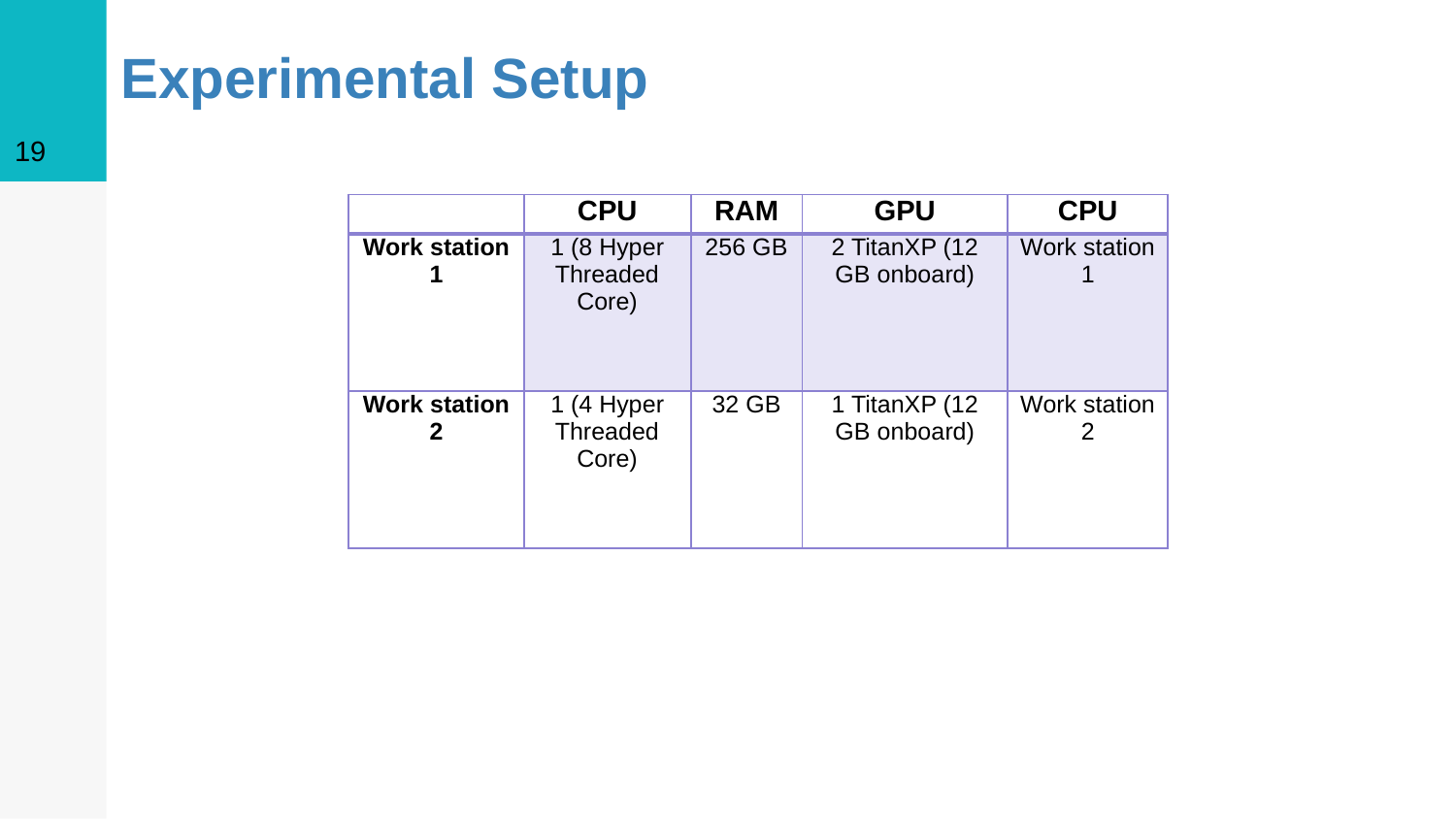

19
Experimental Setup
|  | CPU | RAM | GPU | CPU |
| --- | --- | --- | --- | --- |
| Work station 1 | 1 (8 Hyper Threaded Core) | 256 GB | 2 TitanXP (12 GB onboard) | Work station 1 |
| Work station 2 | 1 (4 Hyper Threaded Core) | 32 GB | 1 TitanXP (12 GB onboard) | Work station 2 |